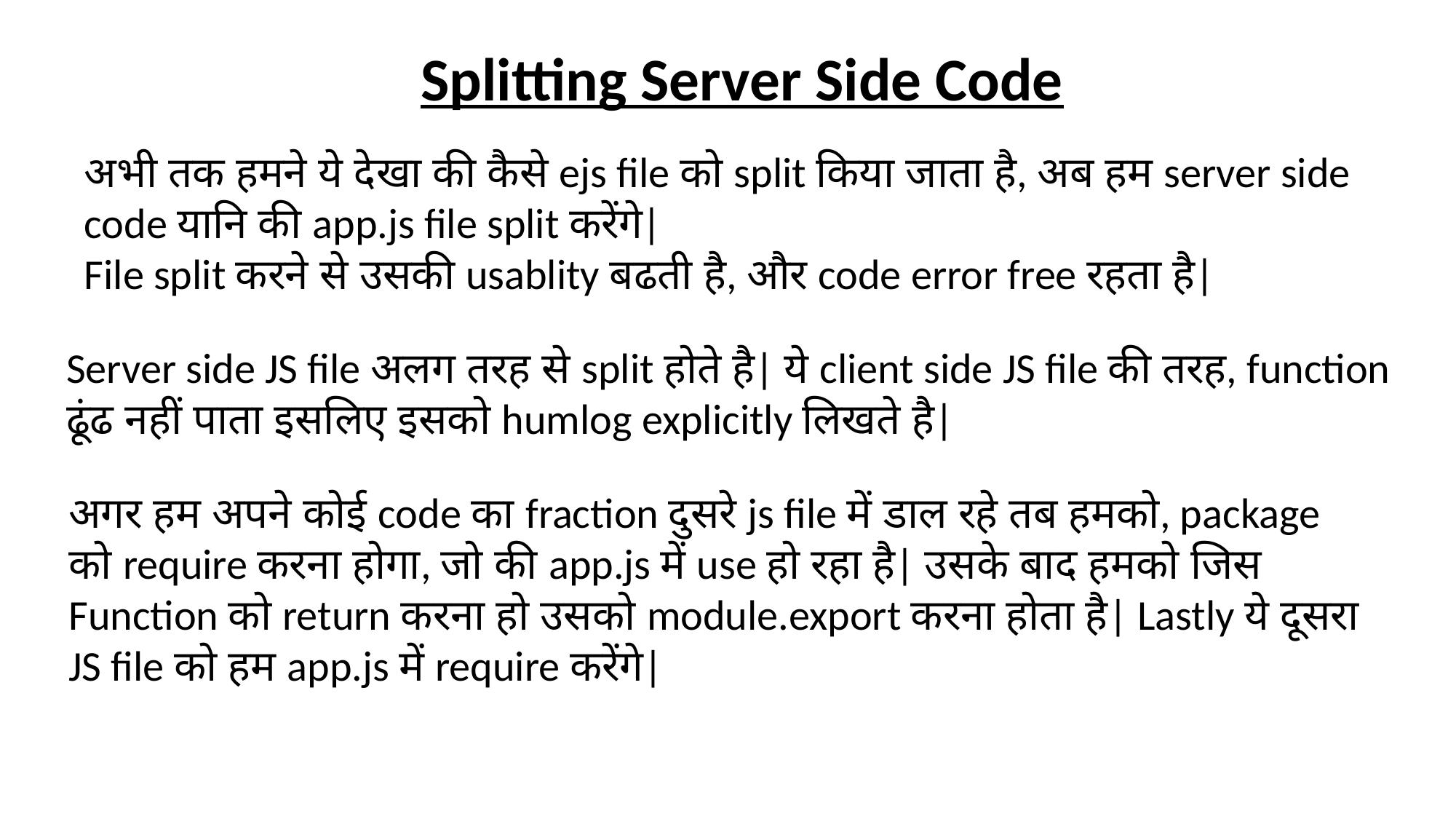

Splitting Server Side Code
अभी तक हमने ये देखा की कैसे ejs file को split किया जाता है, अब हम server side
code यानि की app.js file split करेंगे|
File split करने से उसकी usablity बढती है, और code error free रहता है|
Server side JS file अलग तरह से split होते है| ये client side JS file की तरह, function
ढूंढ नहीं पाता इसलिए इसको humlog explicitly लिखते है|
अगर हम अपने कोई code का fraction दुसरे js file में डाल रहे तब हमको, package
को require करना होगा, जो की app.js में use हो रहा है| उसके बाद हमको जिस
Function को return करना हो उसको module.export करना होता है| Lastly ये दूसरा
JS file को हम app.js में require करेंगे|